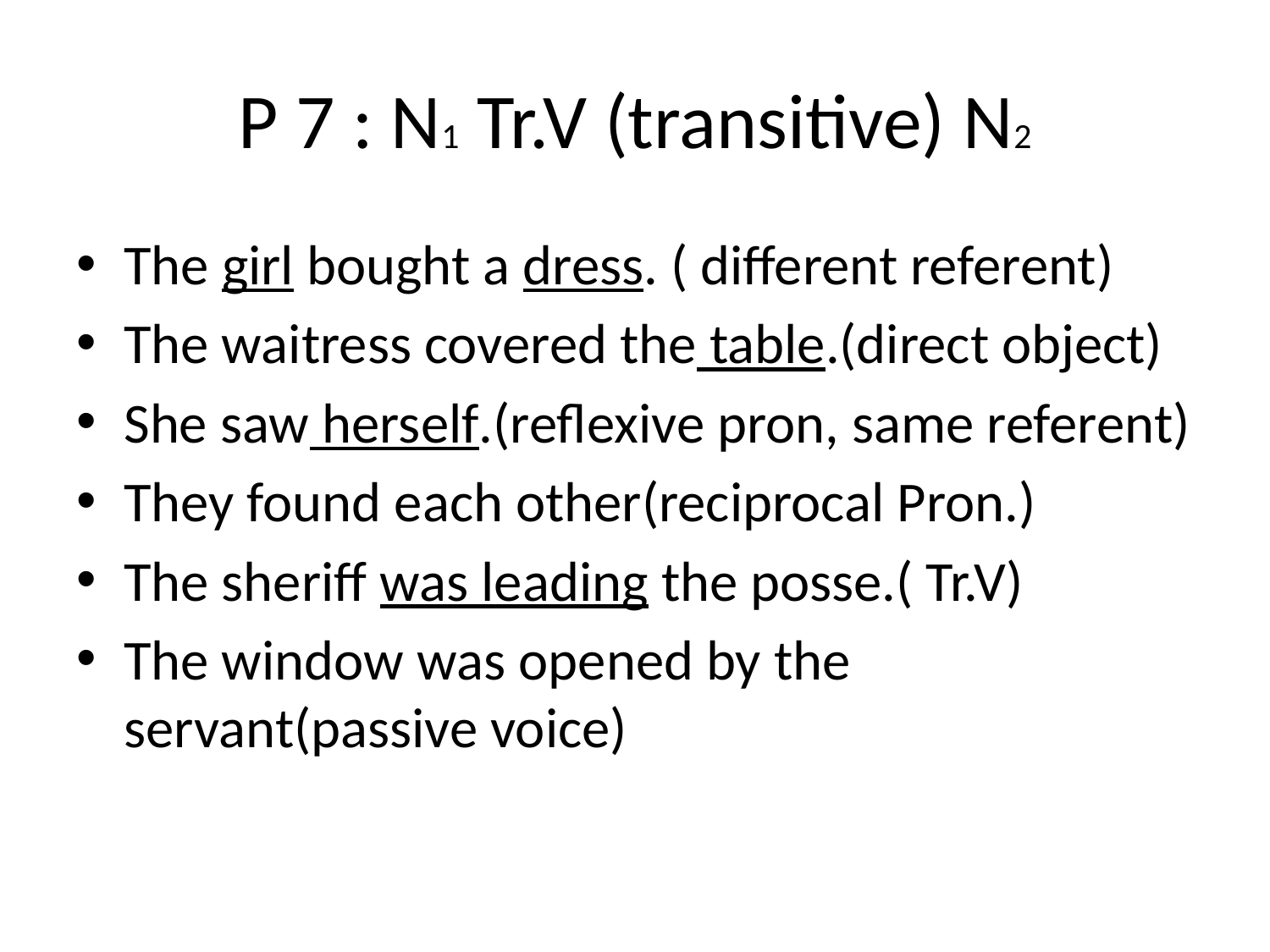

# P 7 : N1 Tr.V (transitive) N2
The girl bought a dress. ( different referent)
The waitress covered the table.(direct object)
She saw herself.(reflexive pron, same referent)
They found each other(reciprocal Pron.)
The sheriff was leading the posse.( Tr.V)
The window was opened by the servant(passive voice)